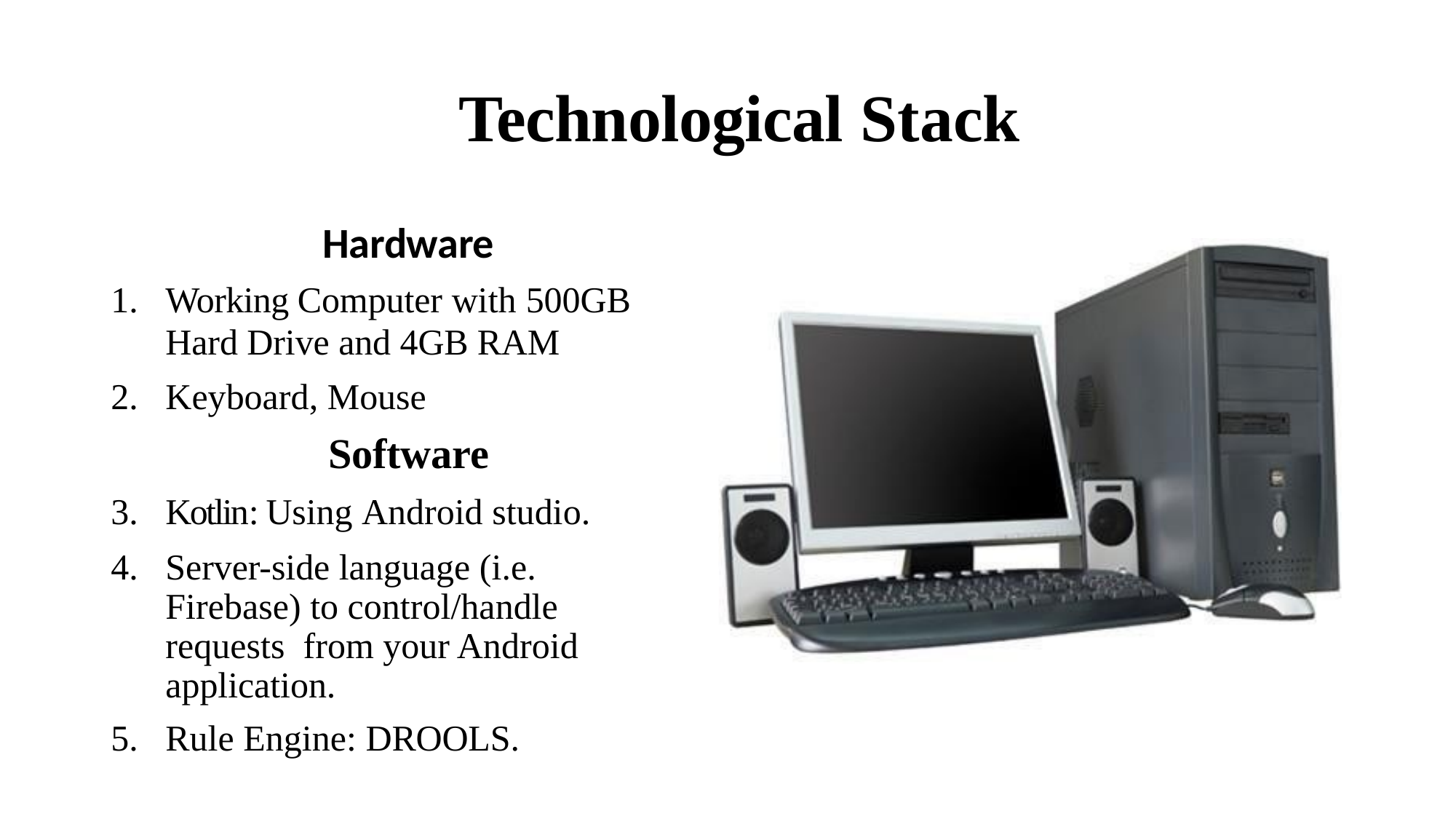

# Technological Stack
Hardware
Working Computer with 500GB
Hard Drive and 4GB RAM
Keyboard, Mouse
Software
Kotlin: Using Android studio.
Server-side language (i.e. Firebase) to control/handle requests  from your Android application.
Rule Engine: DROOLS.